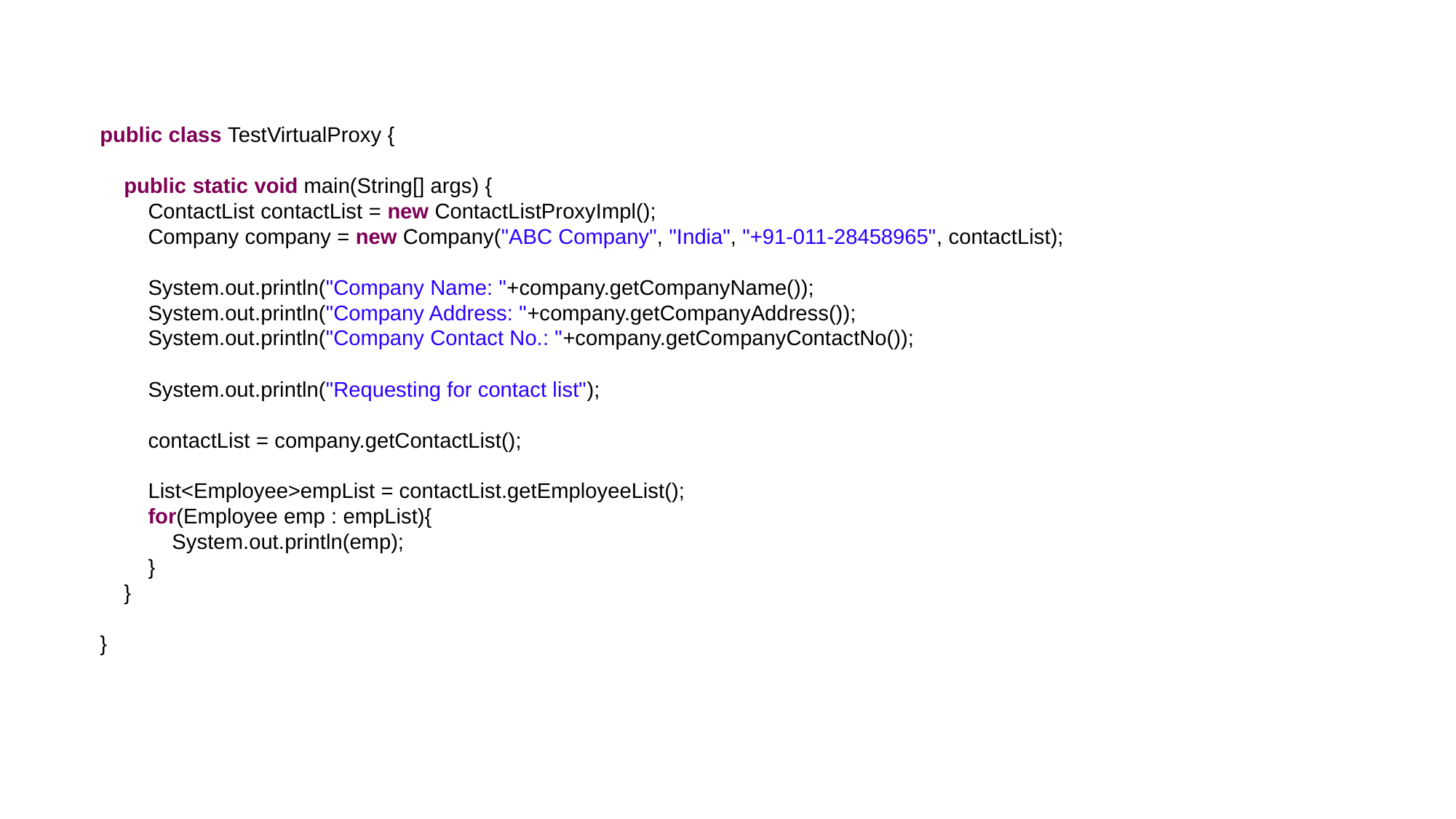

public class TestVirtualProxy {

    public static void main(String[] args) {
        ContactList contactList = new ContactListProxyImpl();
        Company company = new Company("ABC Company", "India", "+91-011-28458965", contactList);

        System.out.println("Company Name: "+company.getCompanyName());
        System.out.println("Company Address: "+company.getCompanyAddress());
        System.out.println("Company Contact No.: "+company.getCompanyContactNo());

        System.out.println("Requesting for contact list");

        contactList = company.getContactList();

        List<Employee>empList = contactList.getEmployeeList();
        for(Employee emp : empList){
            System.out.println(emp);
        }
    }

}